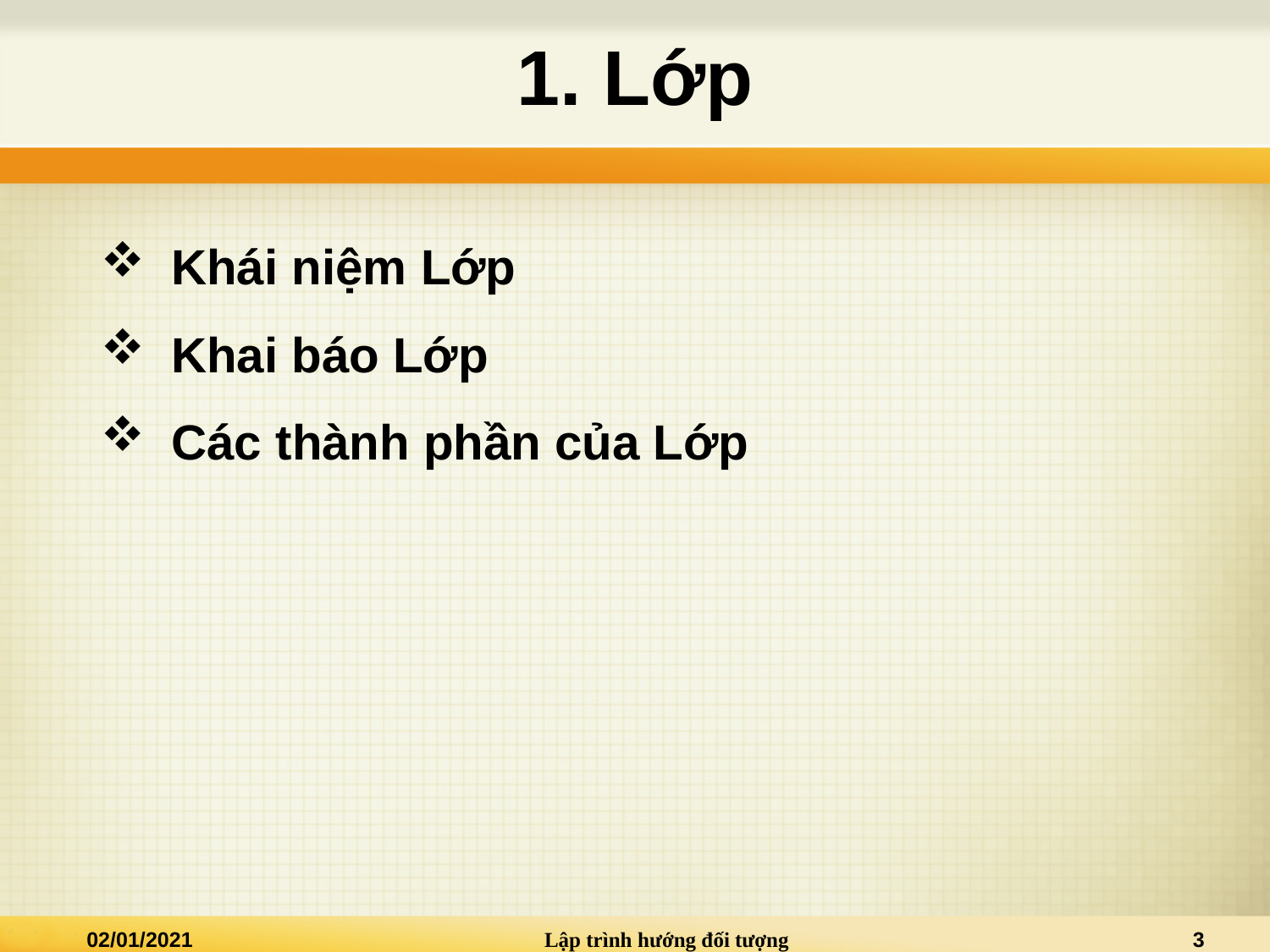

# 1. Lớp
Khái niệm Lớp
Khai báo Lớp
Các thành phần của Lớp
02/01/2021
Lập trình hướng đối tượng
3